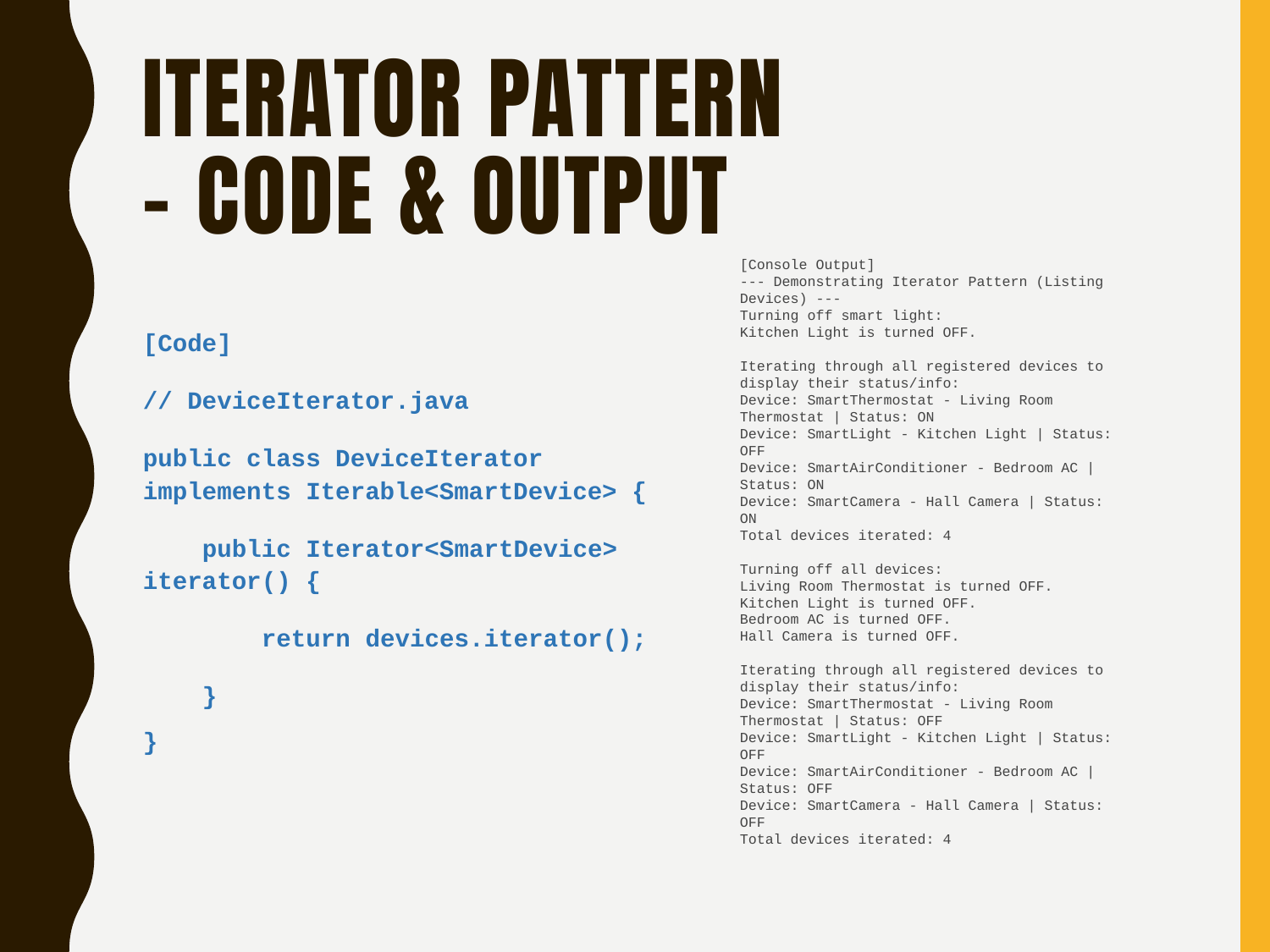

# Iterator Pattern – Code & Output
[Console Output]
--- Demonstrating Iterator Pattern (Listing Devices) ---
Turning off smart light:
Kitchen Light is turned OFF.

Iterating through all registered devices to display their status/info:
Device: SmartThermostat - Living Room Thermostat | Status: ON
Device: SmartLight - Kitchen Light | Status: OFF
Device: SmartAirConditioner - Bedroom AC | Status: ON
Device: SmartCamera - Hall Camera | Status: ON
Total devices iterated: 4

Turning off all devices:
Living Room Thermostat is turned OFF.
Kitchen Light is turned OFF.
Bedroom AC is turned OFF.
Hall Camera is turned OFF.

Iterating through all registered devices to display their status/info:
Device: SmartThermostat - Living Room Thermostat | Status: OFF
Device: SmartLight - Kitchen Light | Status: OFF
Device: SmartAirConditioner - Bedroom AC | Status: OFF
Device: SmartCamera - Hall Camera | Status: OFF
Total devices iterated: 4
[Code]
// DeviceIterator.java
public class DeviceIterator implements Iterable<SmartDevice> {
    public Iterator<SmartDevice> iterator() {
        return devices.iterator();
    }
}